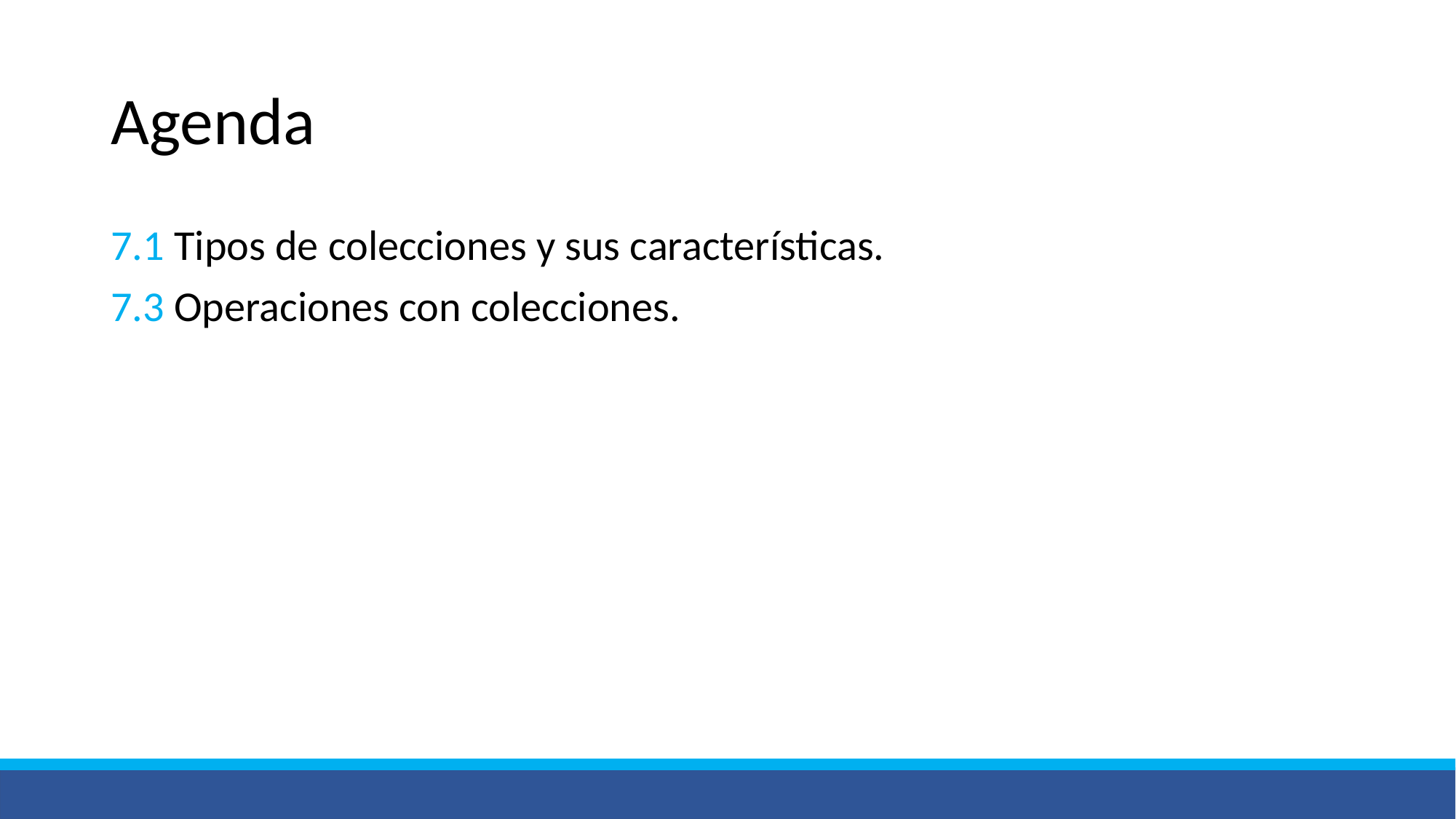

# Agenda
7.1 Tipos de colecciones y sus características.
7.3 Operaciones con colecciones.